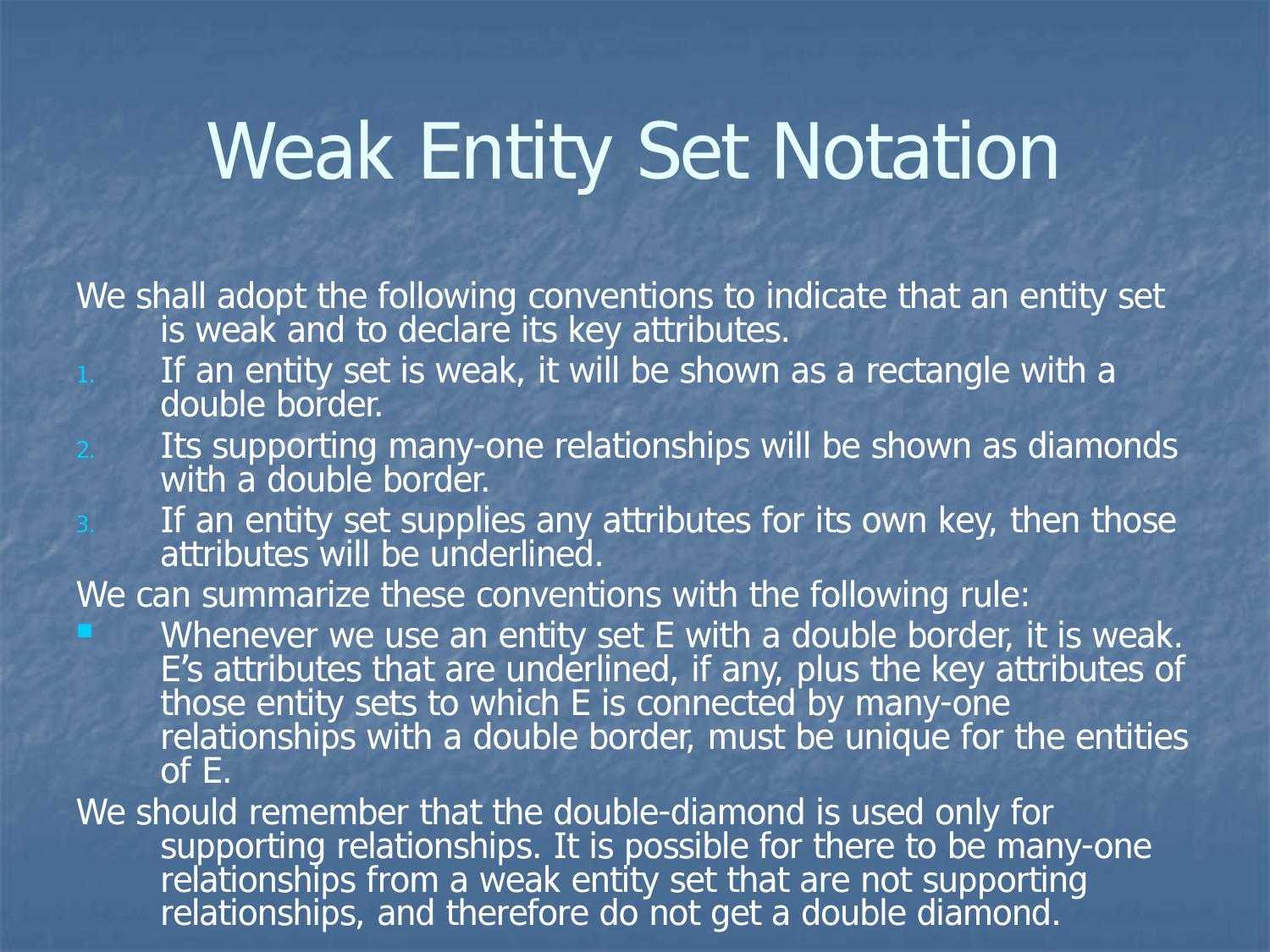

# Weak Entity Set Notation
We shall adopt the following conventions to indicate that an entity set is weak and to declare its key attributes.
If an entity set is weak, it will be shown as a rectangle with a double border.
Its supporting many-one relationships will be shown as diamonds with a double border.
If an entity set supplies any attributes for its own key, then those attributes will be underlined.
We can summarize these conventions with the following rule:
Whenever we use an entity set E with a double border, it is weak. E’s attributes that are underlined, if any, plus the key attributes of those entity sets to which E is connected by many-one relationships with a double border, must be unique for the entities of E.
We should remember that the double-diamond is used only for supporting relationships. It is possible for there to be many-one relationships from a weak entity set that are not supporting relationships, and therefore do not get a double diamond.